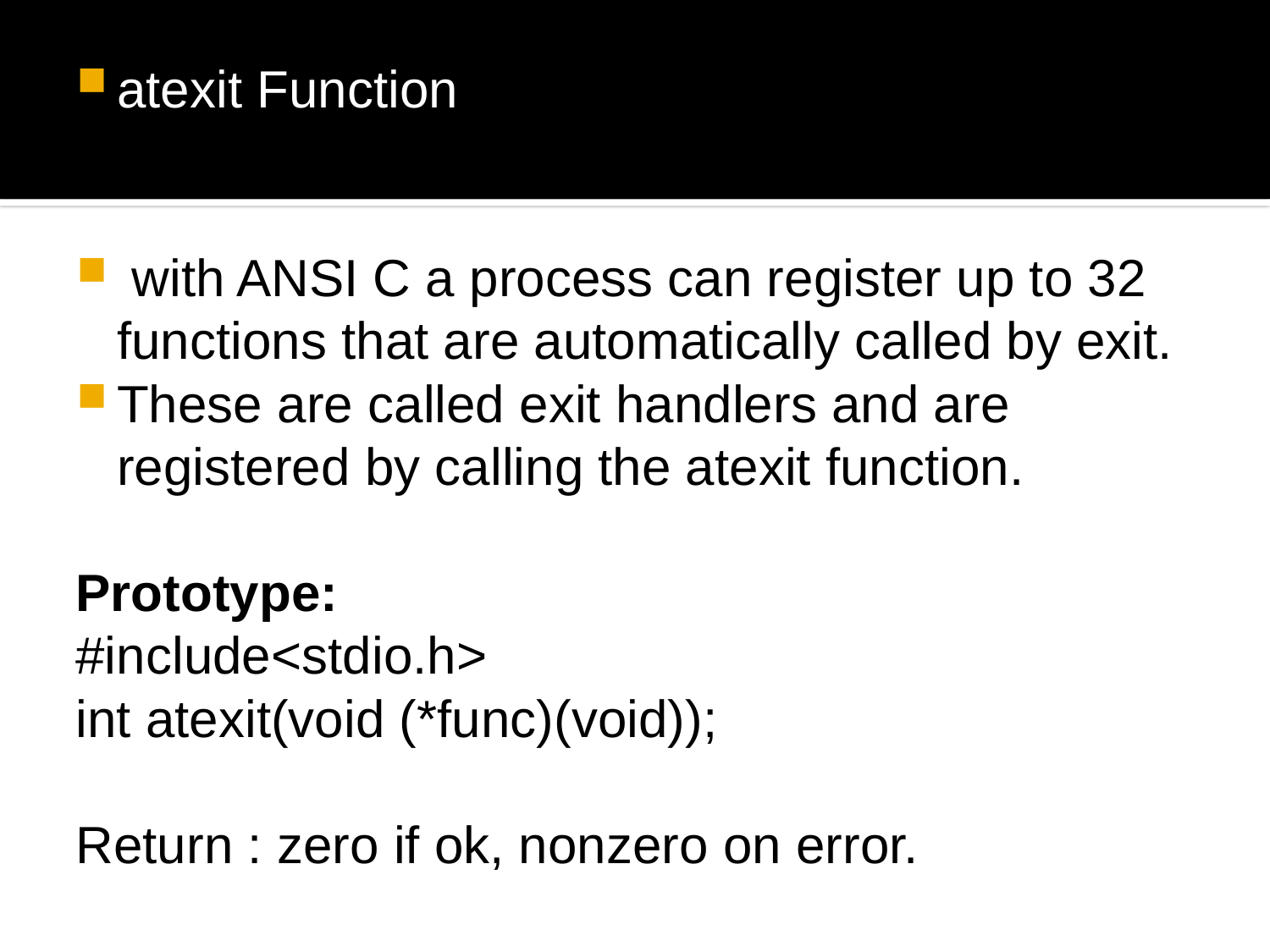

atexit Function

 with ANSI C a process can register up to 32 functions that are automatically called by exit.
These are called exit handlers and are registered by calling the atexit function.

Prototype:
#include<stdio.h>
int atexit(void (*func)(void));

Return : zero if ok, nonzero on error.